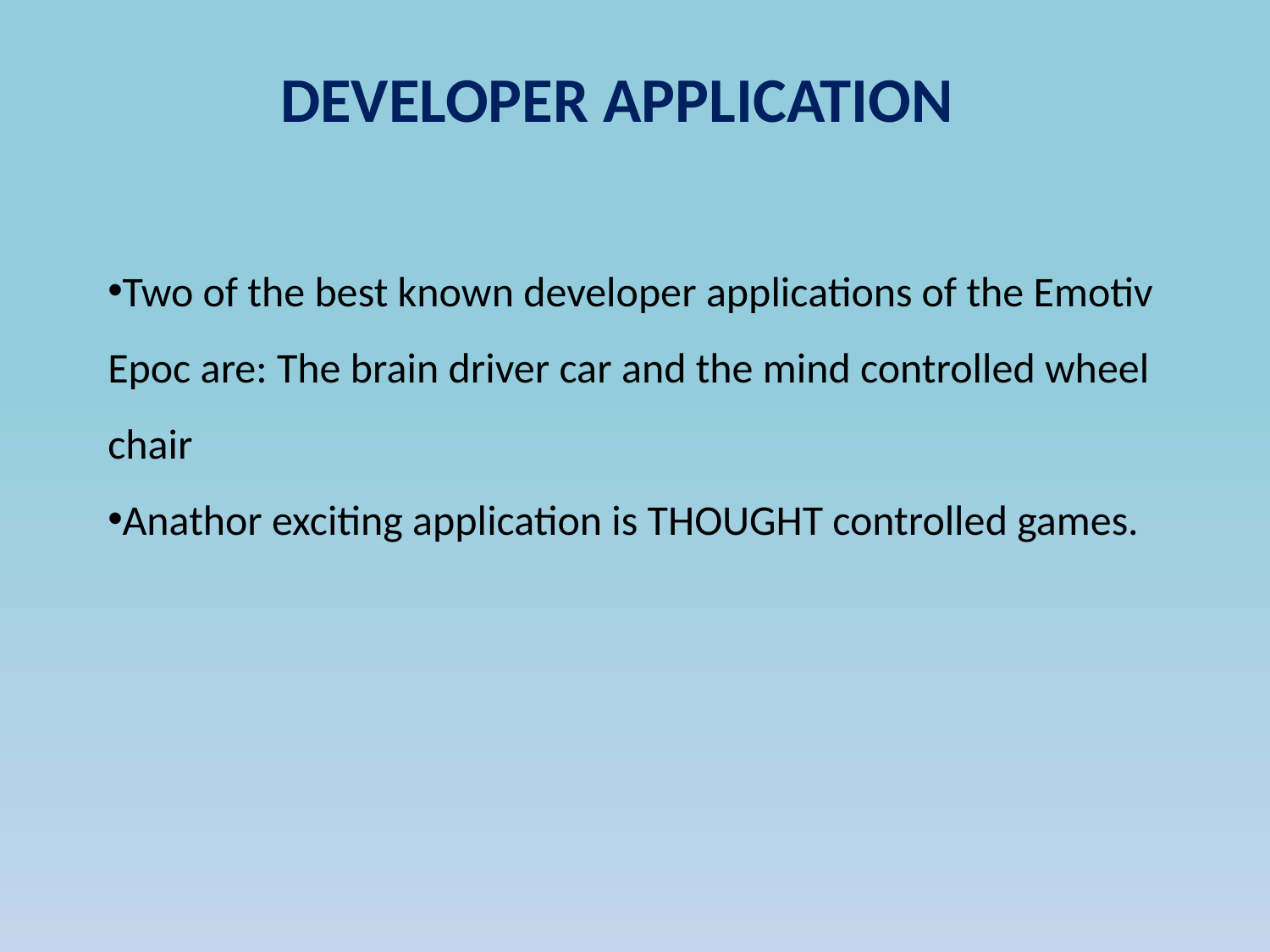

Developer application
Two of the best known developer applications of the Emotiv Epoc are: The brain driver car and the mind controlled wheel chair
Anathor exciting application is THOUGHT controlled games.